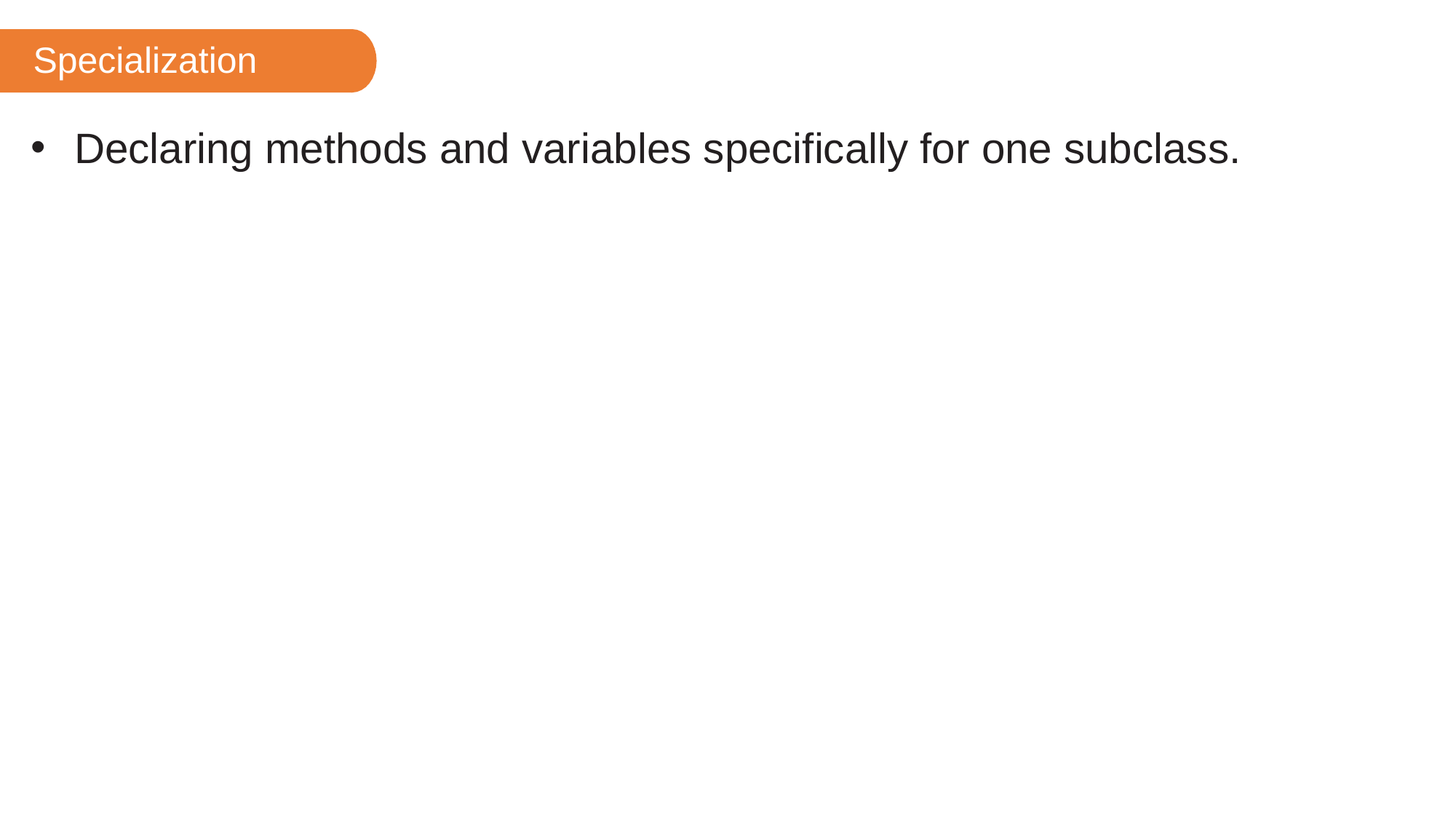

Specialization

Declaring methods and variables specifically for one subclass.